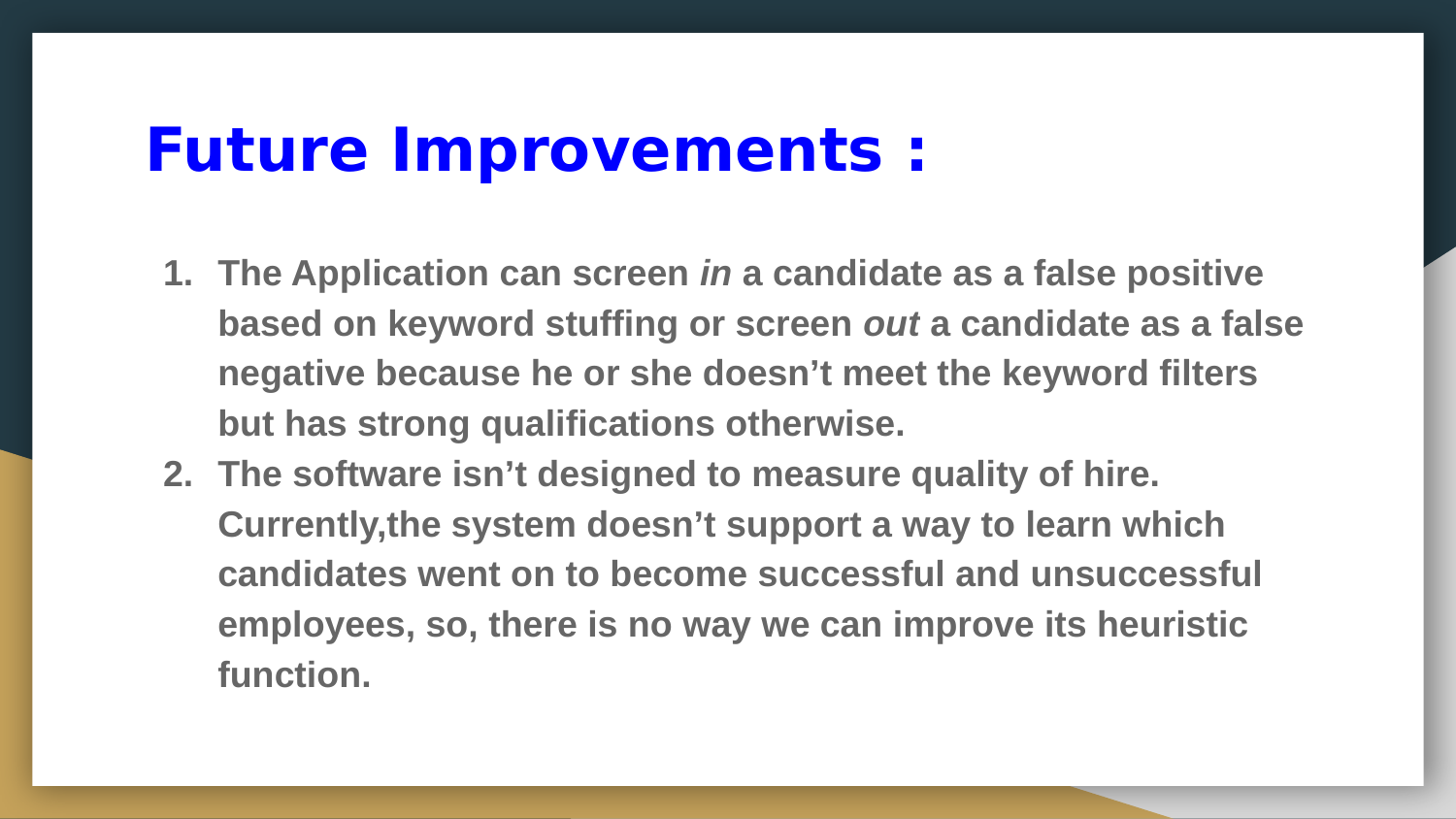

# Future Improvements :
The Application can screen in a candidate as a false positive based on keyword stuffing or screen out a candidate as a false negative because he or she doesn’t meet the keyword filters but has strong qualifications otherwise.
The software isn’t designed to measure quality of hire. Currently,the system doesn’t support a way to learn which candidates went on to become successful and unsuccessful employees, so, there is no way we can improve its heuristic function.